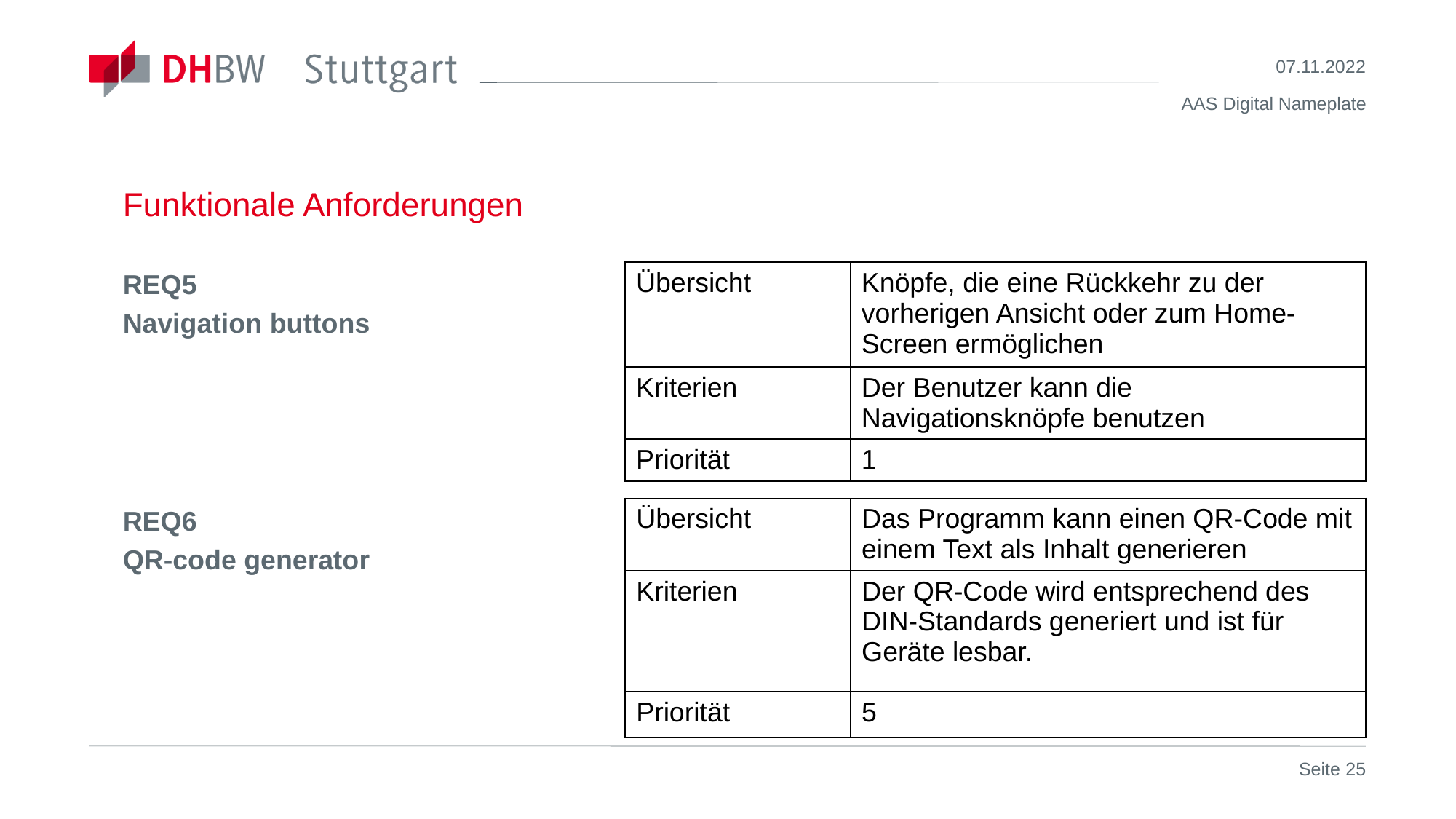

07.11.2022
# Funktionale Anforderungen
REQ5
Navigation buttons

| Übersicht | Knöpfe, die eine Rückkehr zu der vorherigen Ansicht oder zum Home-Screen ermöglichen |
| --- | --- |
| Kriterien | Der Benutzer kann die Navigationsknöpfe benutzen |
| Priorität | 1 |
| Übersicht | Das Programm kann einen QR-Code mit einem Text als Inhalt generieren |
| --- | --- |
| Kriterien | Der QR-Code wird entsprechend des DIN-Standards generiert und ist für Geräte lesbar. |
| Priorität | 5 |
REQ6
QR-code generator

Seite 25